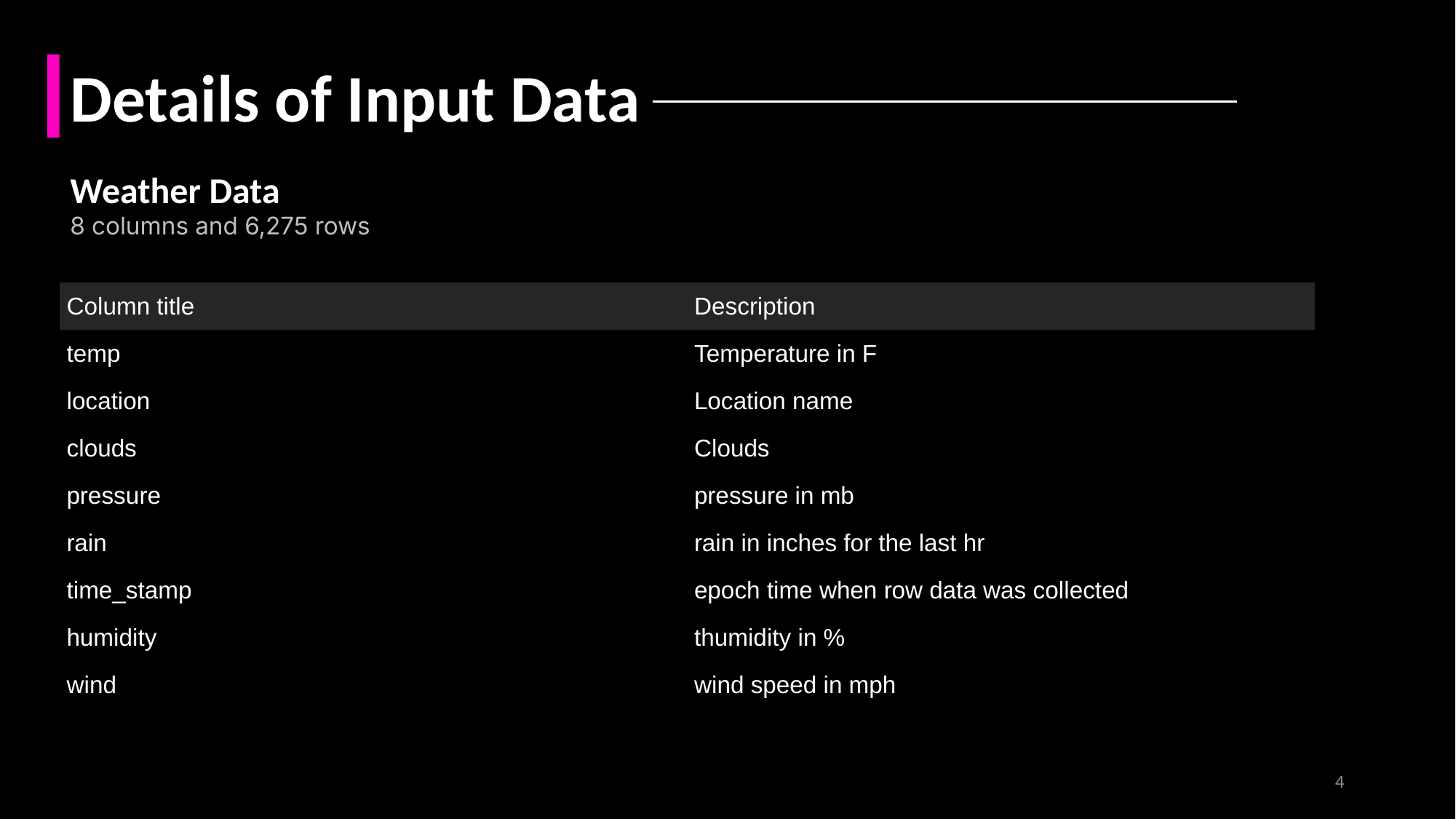

Details of Input Data

Weather Data
8 columns and 6,275 rows
| Column title | Description |
| --- | --- |
| temp | Temperature in F |
| location | Location name |
| clouds | Clouds |
| pressure | pressure in mb |
| rain | rain in inches for the last hr |
| time\_stamp | epoch time when row data was collected |
| humidity | thumidity in % |
| wind | wind speed in mph |
4